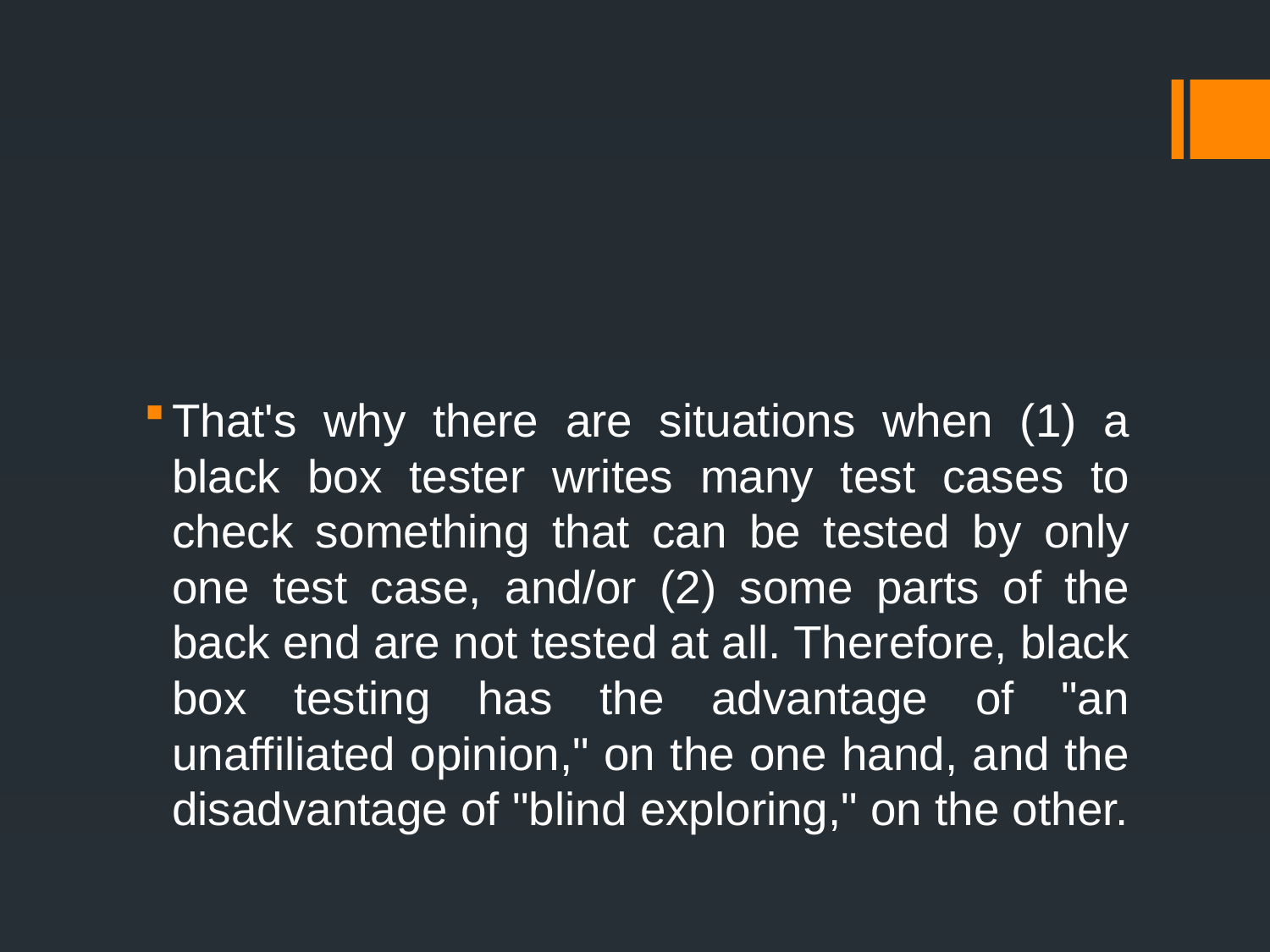

#
That's why there are situations when (1) a black box tester writes many test cases to check something that can be tested by only one test case, and/or (2) some parts of the back end are not tested at all. Therefore, black box testing has the advantage of "an unaffiliated opinion," on the one hand, and the disadvantage of "blind exploring," on the other.